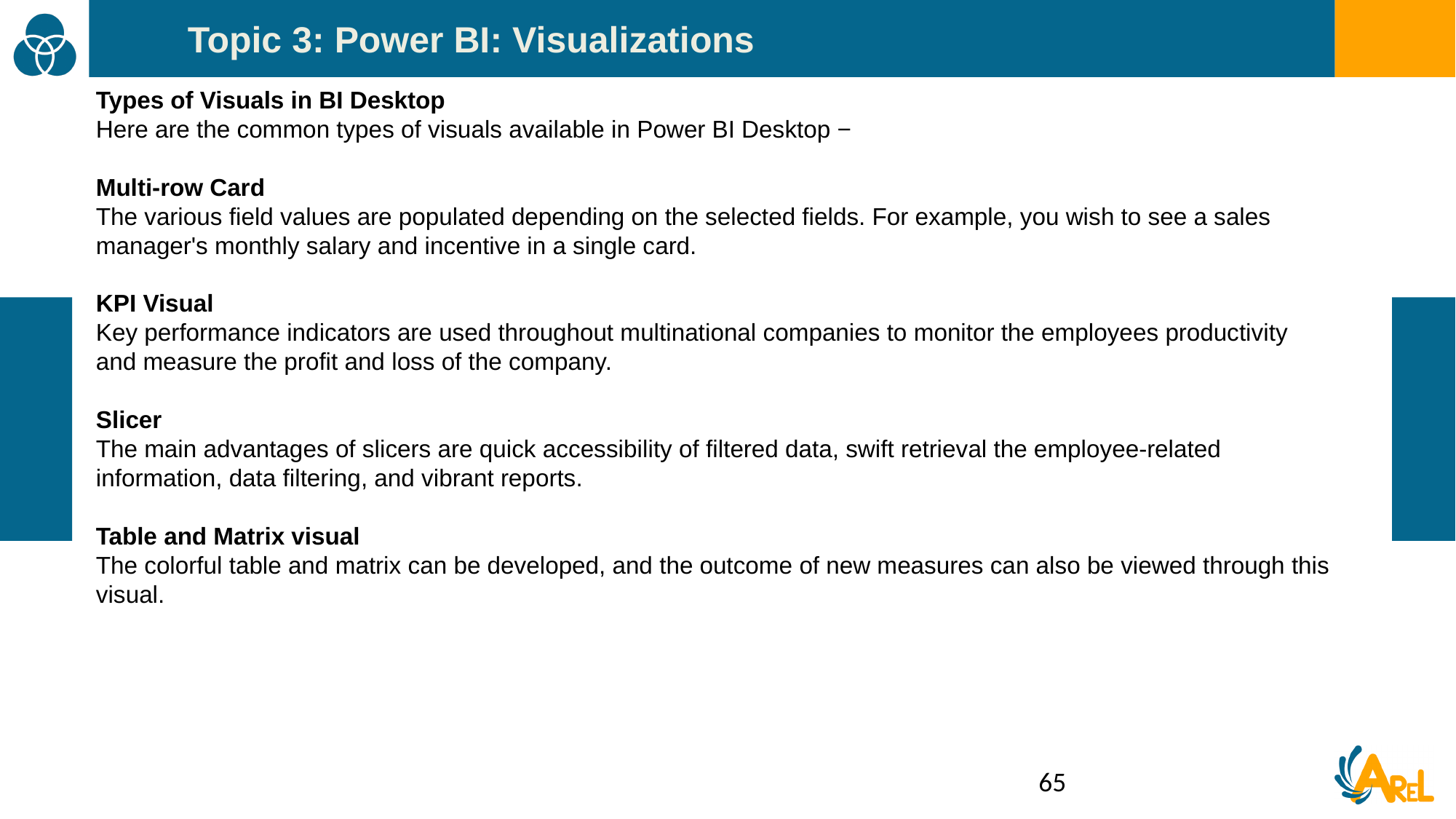

Topic 3: Power BI: Visualizations
Types of Visuals in BI Desktop
Here are the common types of visuals available in Power BI Desktop −

Multi-row Card
The various field values are populated depending on the selected fields. For example, you wish to see a sales manager's monthly salary and incentive in a single card.

KPI Visual
Key performance indicators are used throughout multinational companies to monitor the employees productivity and measure the profit and loss of the company.

Slicer
The main advantages of slicers are quick accessibility of filtered data, swift retrieval the employee-related information, data filtering, and vibrant reports.

Table and Matrix visual
The colorful table and matrix can be developed, and the outcome of new measures can also be viewed through this visual.

65